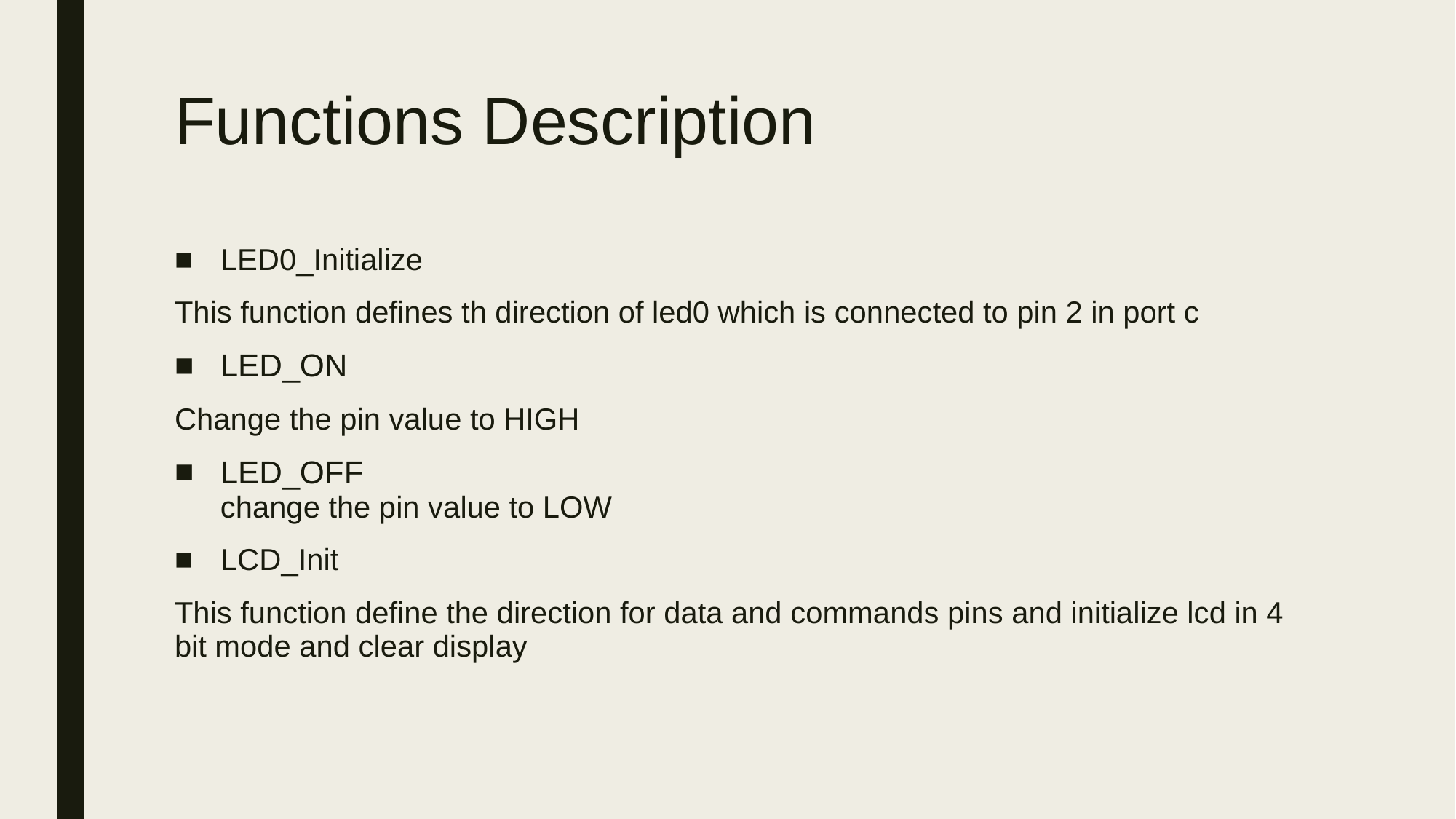

# Functions Description

LED0_Initialize
This function defines th direction of led0 which is connected to pin 2 in port c
LED_ON
Change the pin value to HIGH
LED_OFF
change the pin value to LOW
LCD_Init
This function define the direction for data and commands pins and initialize lcd in 4 bit mode and clear display